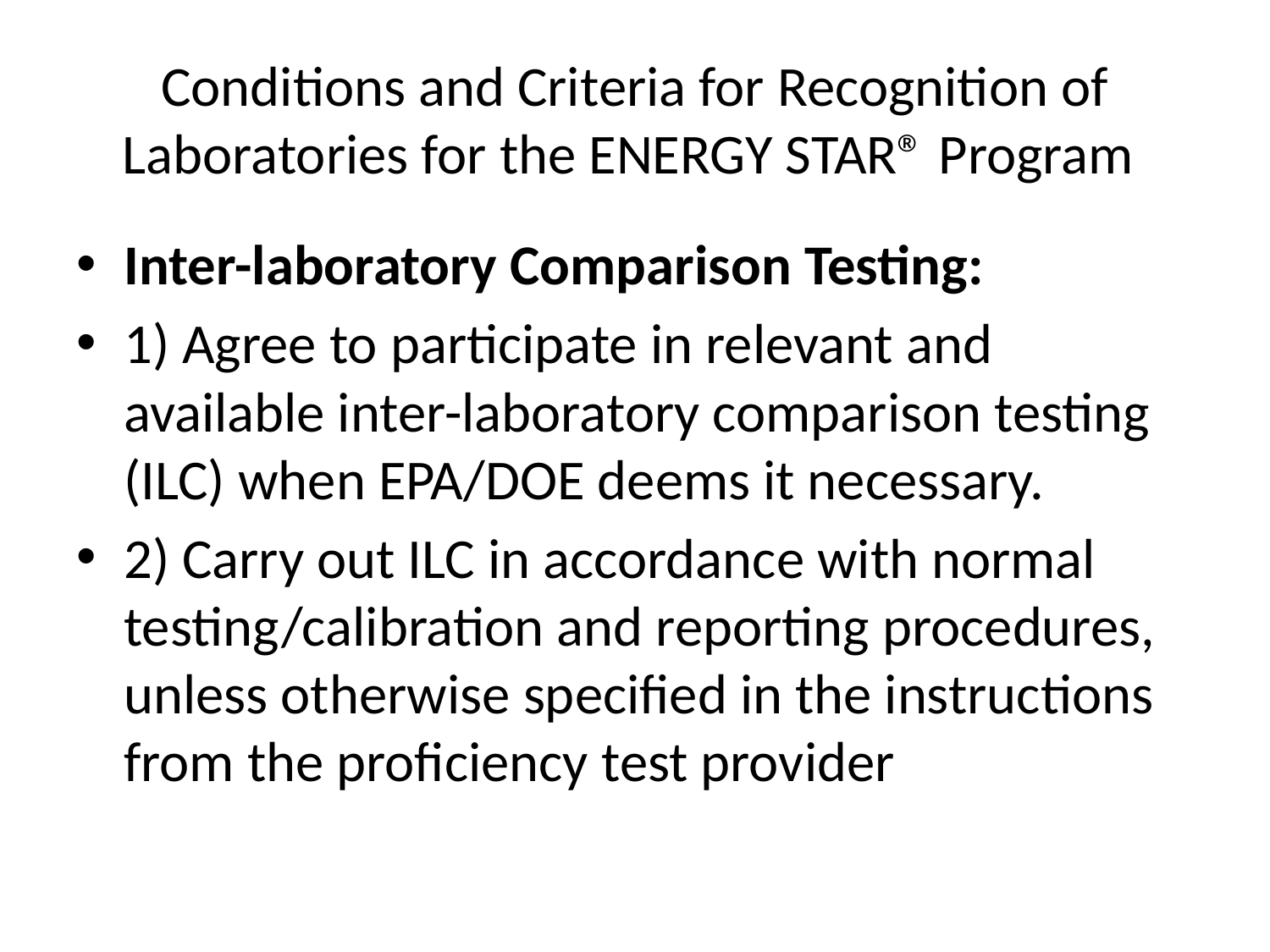

# Conditions and Criteria for Recognition of Laboratories for the ENERGY STAR® Program
Inter-laboratory Comparison Testing:
1) Agree to participate in relevant and available inter-laboratory comparison testing (ILC) when EPA/DOE deems it necessary.
2) Carry out ILC in accordance with normal testing/calibration and reporting procedures, unless otherwise specified in the instructions from the proficiency test provider